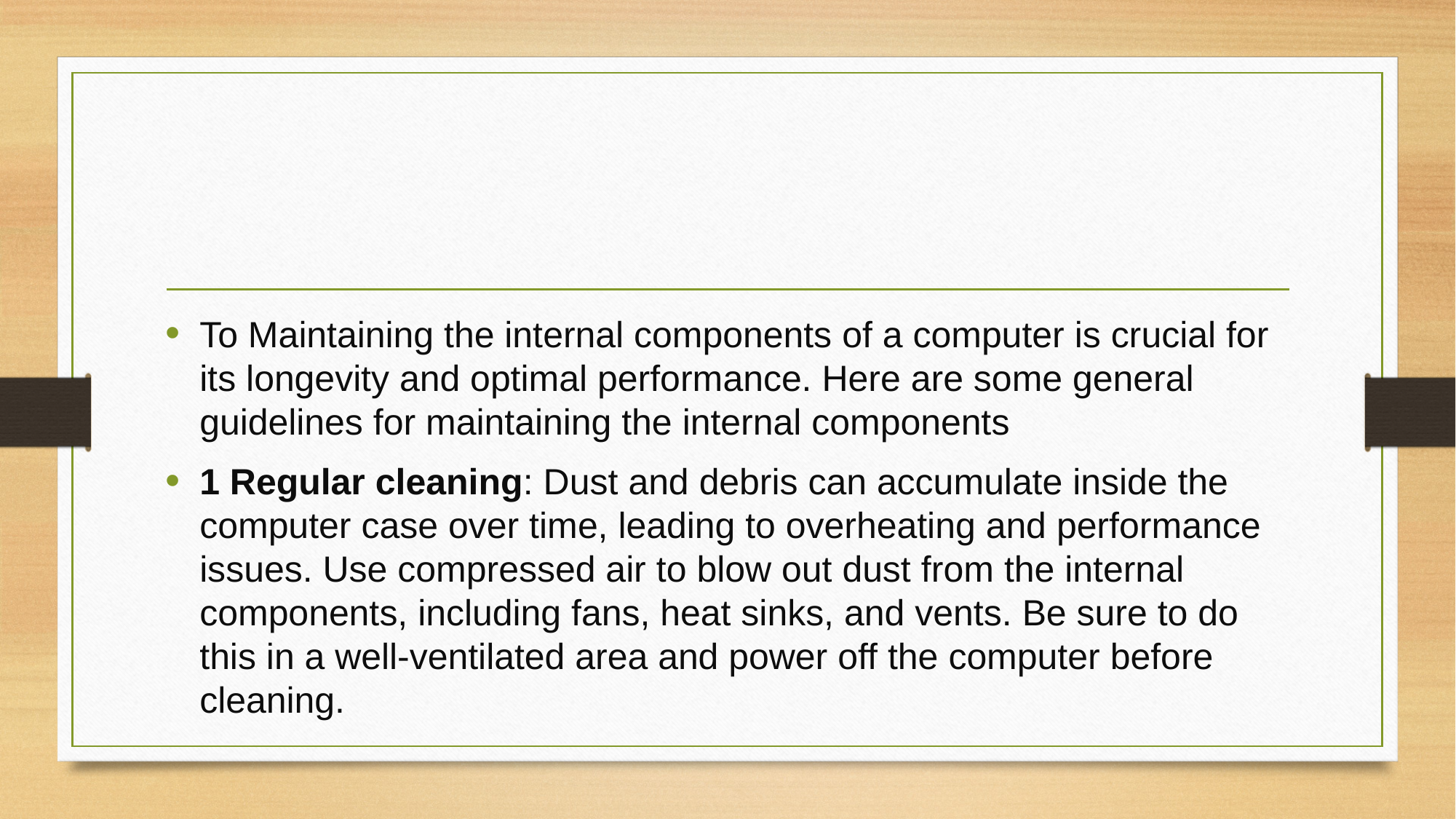

#
To Maintaining the internal components of a computer is crucial for its longevity and optimal performance. Here are some general guidelines for maintaining the internal components
1 Regular cleaning: Dust and debris can accumulate inside the computer case over time, leading to overheating and performance issues. Use compressed air to blow out dust from the internal components, including fans, heat sinks, and vents. Be sure to do this in a well-ventilated area and power off the computer before cleaning.